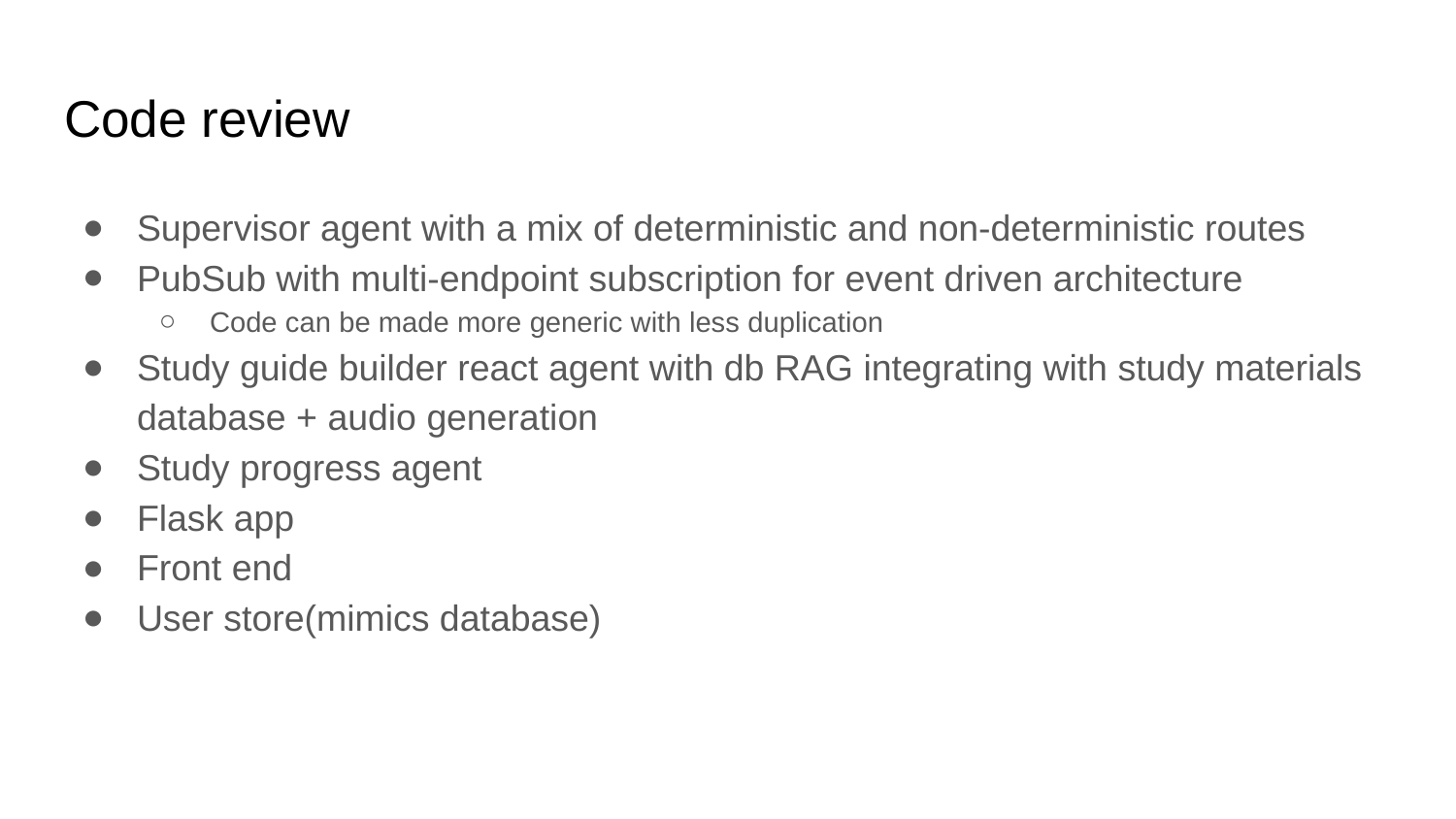

# Code review
Supervisor agent with a mix of deterministic and non-deterministic routes
PubSub with multi-endpoint subscription for event driven architecture
Code can be made more generic with less duplication
Study guide builder react agent with db RAG integrating with study materials database + audio generation
Study progress agent
Flask app
Front end
User store(mimics database)